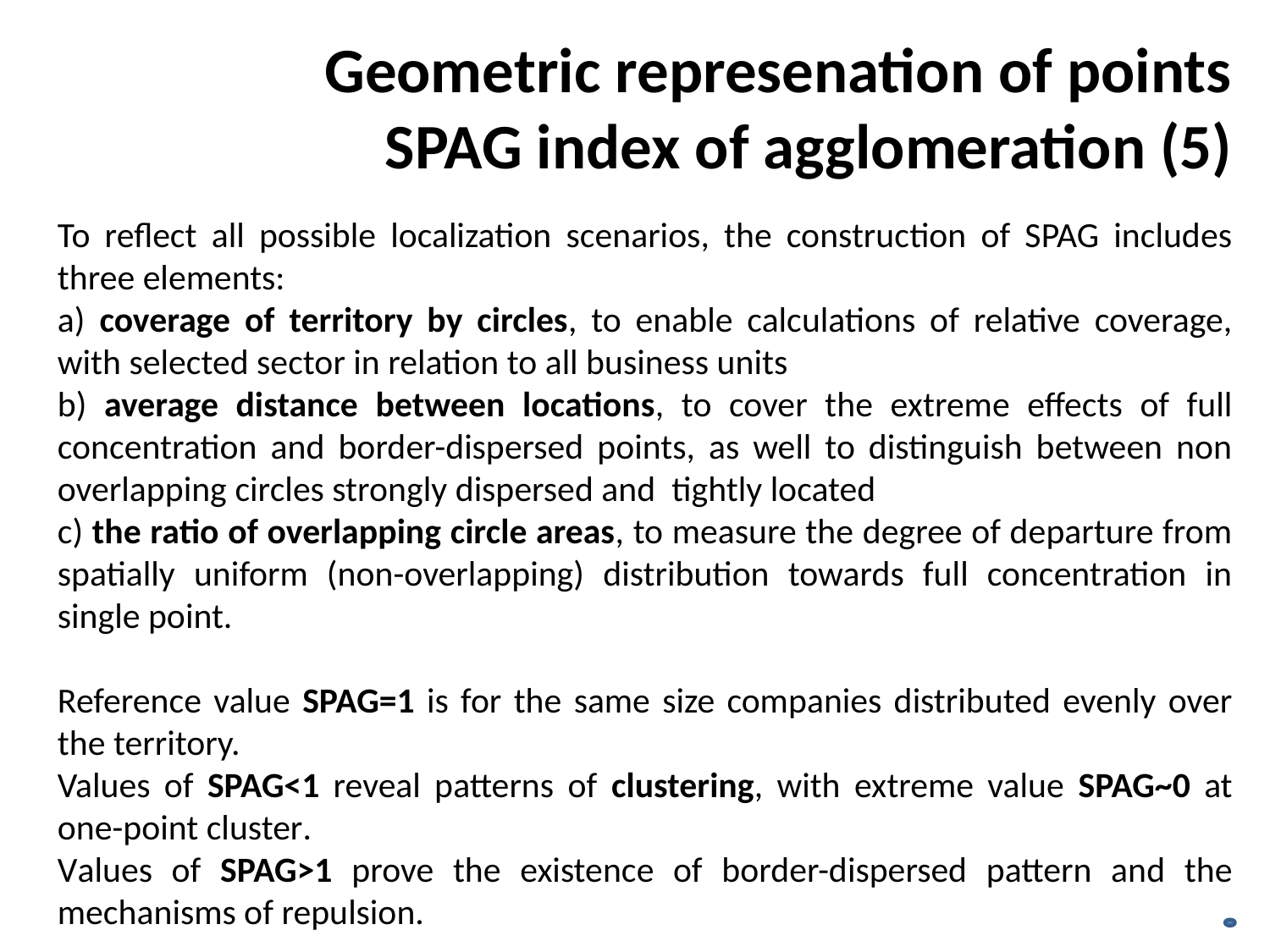

# Geometric represenation of points SPAG index of agglomeration (5)
To reflect all possible localization scenarios, the construction of SPAG includes three elements:
a) coverage of territory by circles, to enable calculations of relative coverage, with selected sector in relation to all business units
b) average distance between locations, to cover the extreme effects of full concentration and border-dispersed points, as well to distinguish between non overlapping circles strongly dispersed and  tightly located
c) the ratio of overlapping circle areas, to measure the degree of departure from spatially uniform (non-overlapping) distribution towards full concentration in single point.

Reference value SPAG=1 is for the same size companies distributed evenly over the territory.
Values of SPAG<1 reveal patterns of clustering, with extreme value SPAG~0 at one-point cluster.
Values of SPAG>1 prove the existence of border-dispersed pattern and the mechanisms of repulsion.